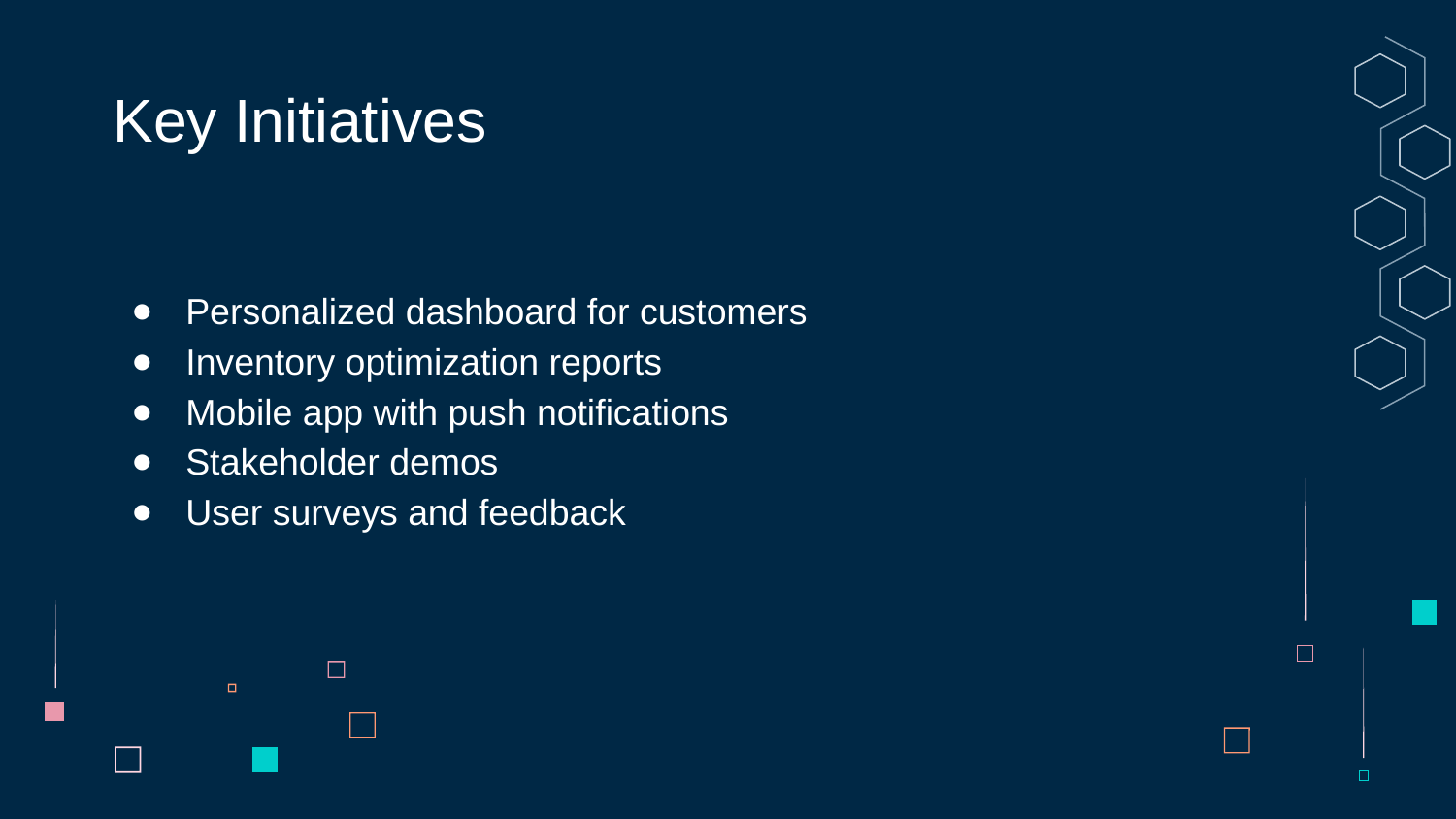

# Key Initiatives

Personalized dashboard for customers
Inventory optimization reports
Mobile app with push notifications
Stakeholder demos
User surveys and feedback